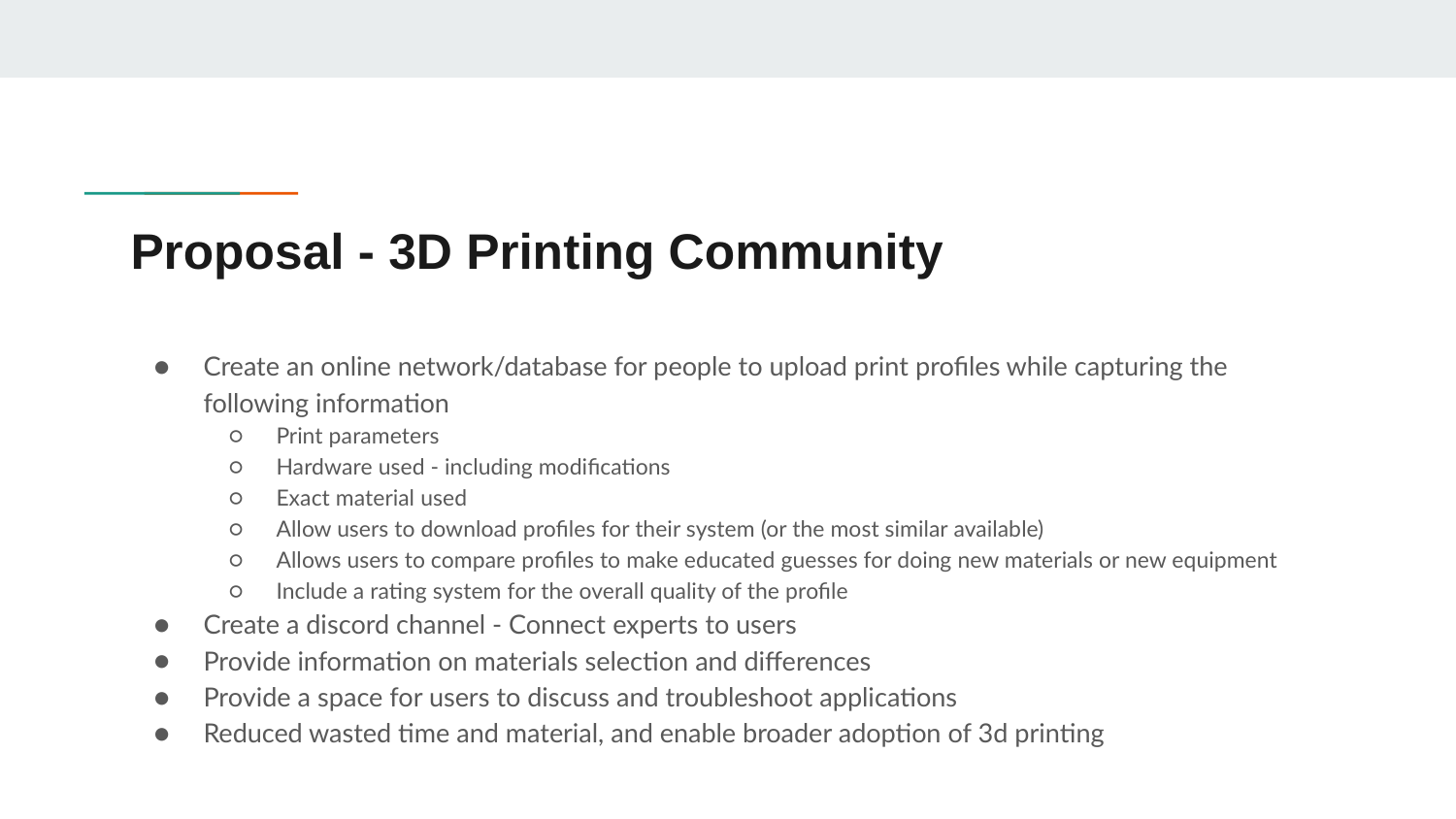

# Proposal - 3D Printing Community
Create an online network/database for people to upload print profiles while capturing the following information
Print parameters
Hardware used - including modifications
Exact material used
Allow users to download profiles for their system (or the most similar available)
Allows users to compare profiles to make educated guesses for doing new materials or new equipment
Include a rating system for the overall quality of the profile
Create a discord channel - Connect experts to users
Provide information on materials selection and differences
Provide a space for users to discuss and troubleshoot applications
Reduced wasted time and material, and enable broader adoption of 3d printing